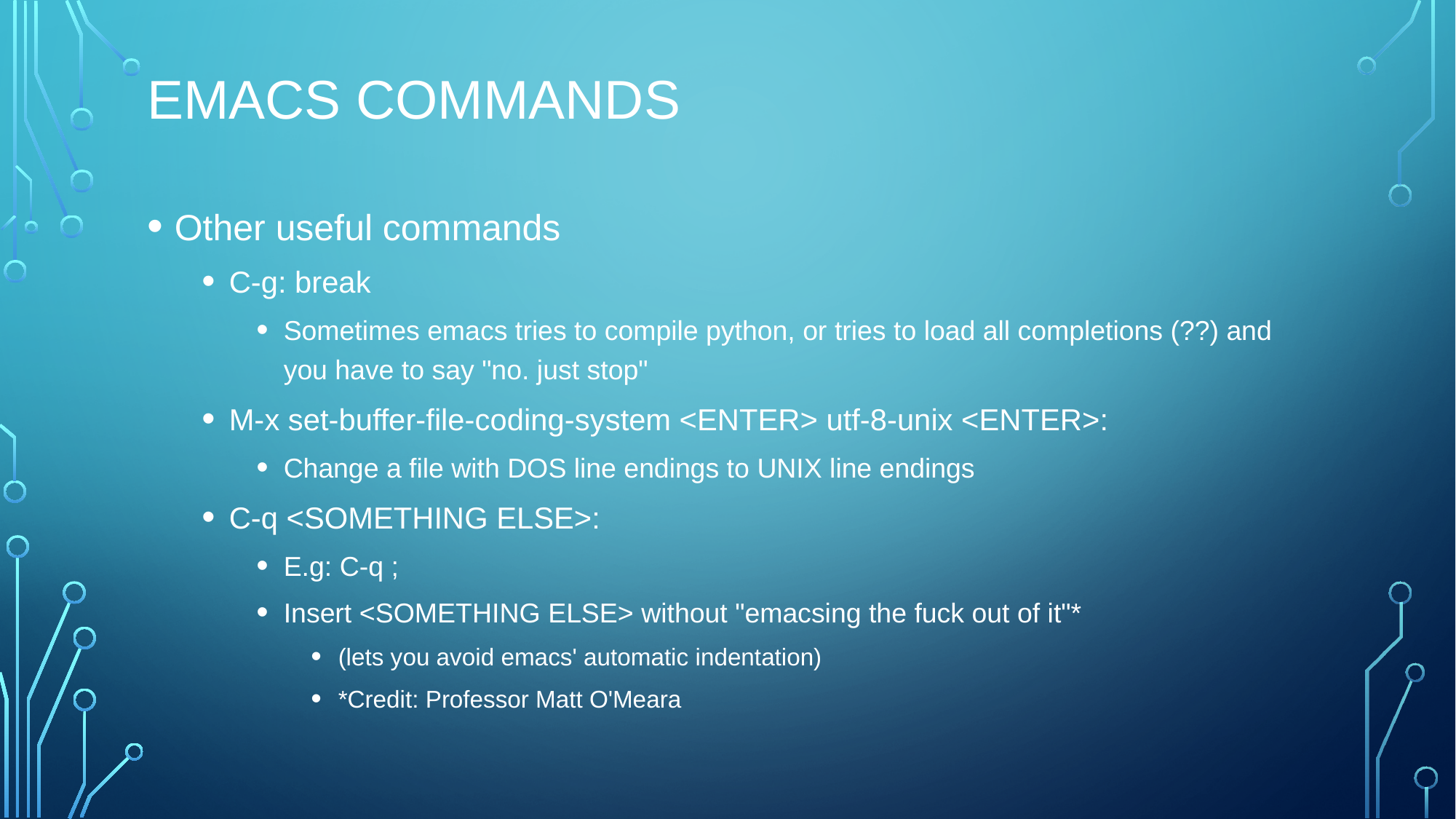

# Emacs Commands
Other useful commands
C-g: break
Sometimes emacs tries to compile python, or tries to load all completions (??) and you have to say "no. just stop"
M-x set-buffer-file-coding-system <ENTER> utf-8-unix <ENTER>:
Change a file with DOS line endings to UNIX line endings
C-q <SOMETHING ELSE>:
E.g: C-q ;
Insert <SOMETHING ELSE> without "emacsing the fuck out of it"*
(lets you avoid emacs' automatic indentation)
*Credit: Professor Matt O'Meara